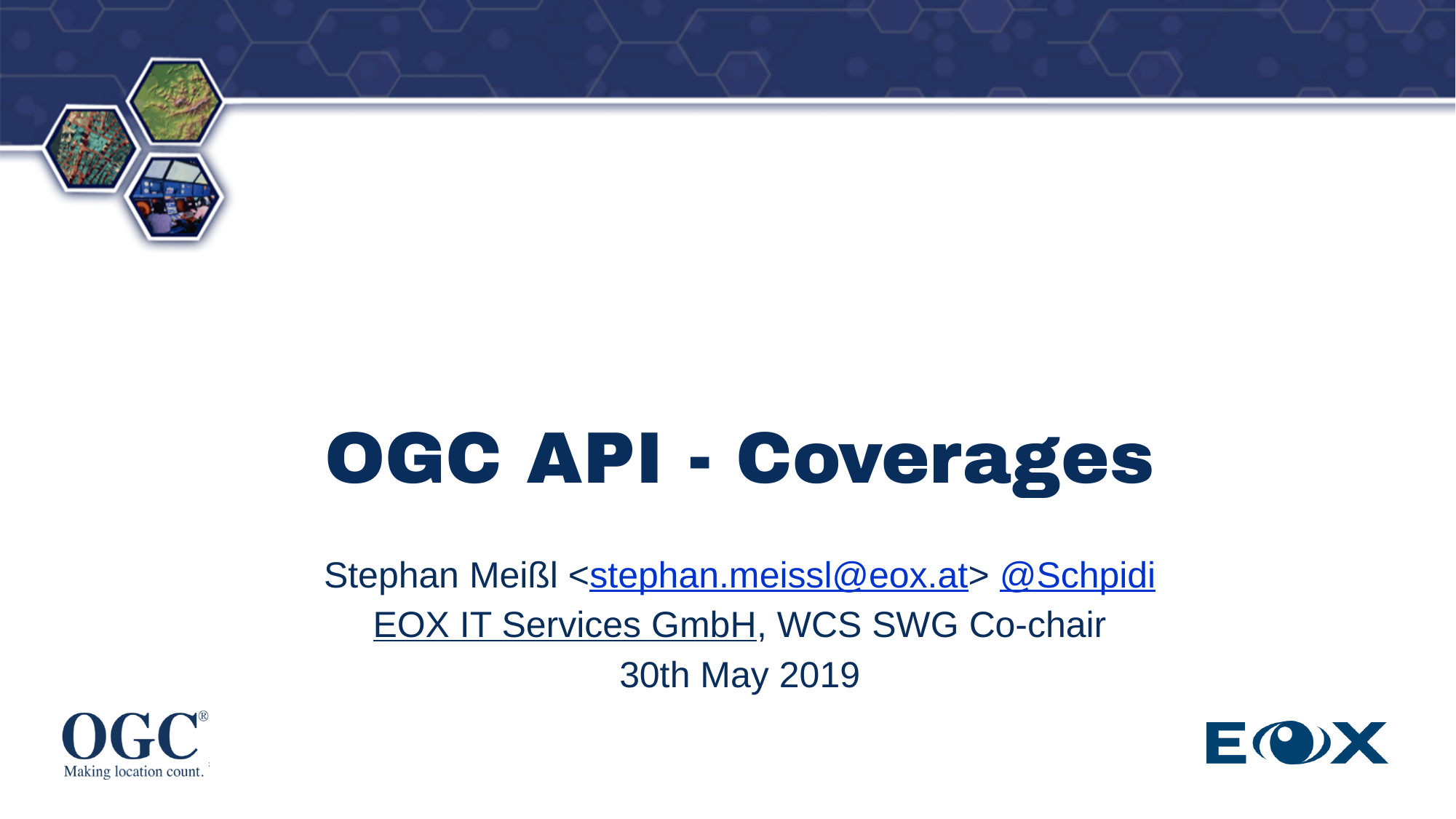

# OGC API - Coverages
Stephan Meißl <stephan.meissl@eox.at> @Schpidi
EOX IT Services GmbH, WCS SWG Co-chair
30th May 2019